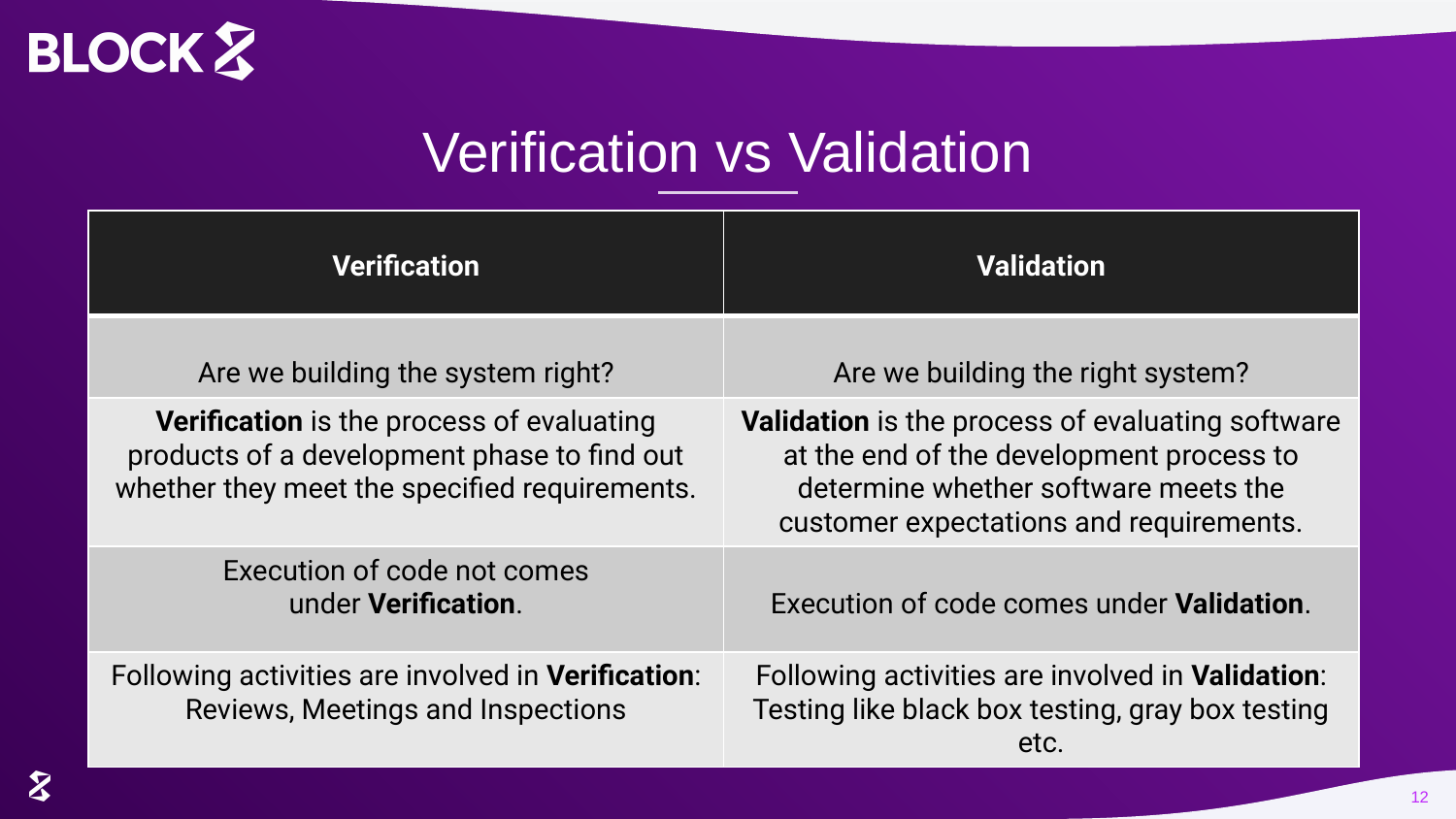

# Verification vs Validation
| Verification | Validation |
| --- | --- |
| Are we building the system right? | Are we building the right system? |
| Verification is the process of evaluating products of a development phase to find out whether they meet the specified requirements. | Validation is the process of evaluating software at the end of the development process to determine whether software meets the customer expectations and requirements. |
| Execution of code not comes under Verification. | Execution of code comes under Validation. |
| Following activities are involved in Verification: Reviews, Meetings and Inspections | Following activities are involved in Validation: Testing like black box testing, gray box testing etc. |
12